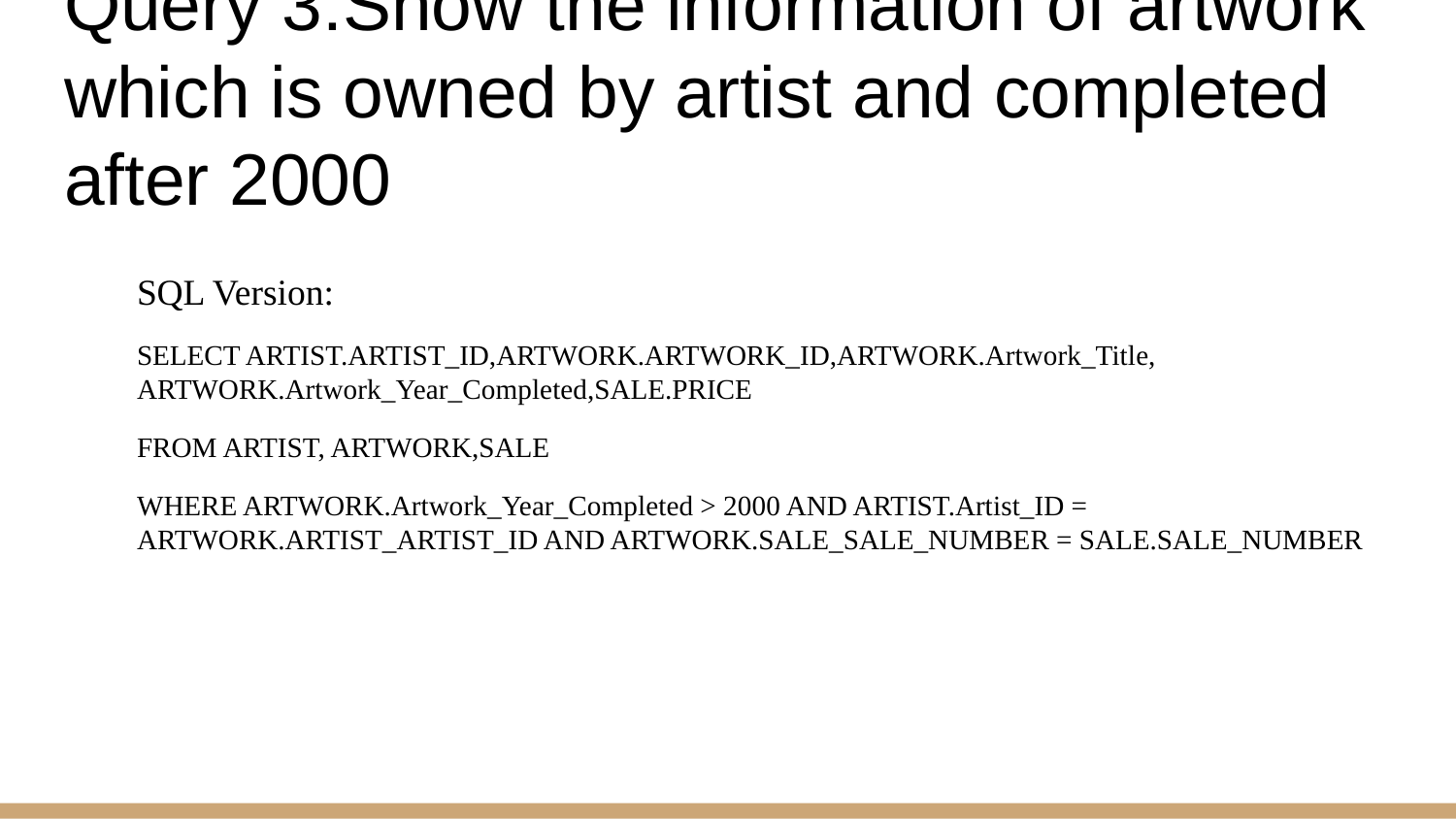

# Query 3:Show the information of artwork which is owned by artist and completed after 2000
SQL Version:
SELECT ARTIST.ARTIST_ID,ARTWORK.ARTWORK_ID,ARTWORK.Artwork_Title, ARTWORK.Artwork_Year_Completed,SALE.PRICE
FROM ARTIST, ARTWORK,SALE
WHERE ARTWORK.Artwork_Year_Completed > 2000 AND ARTIST.Artist_ID = ARTWORK.ARTIST_ARTIST_ID AND ARTWORK.SALE_SALE_NUMBER = SALE.SALE_NUMBER